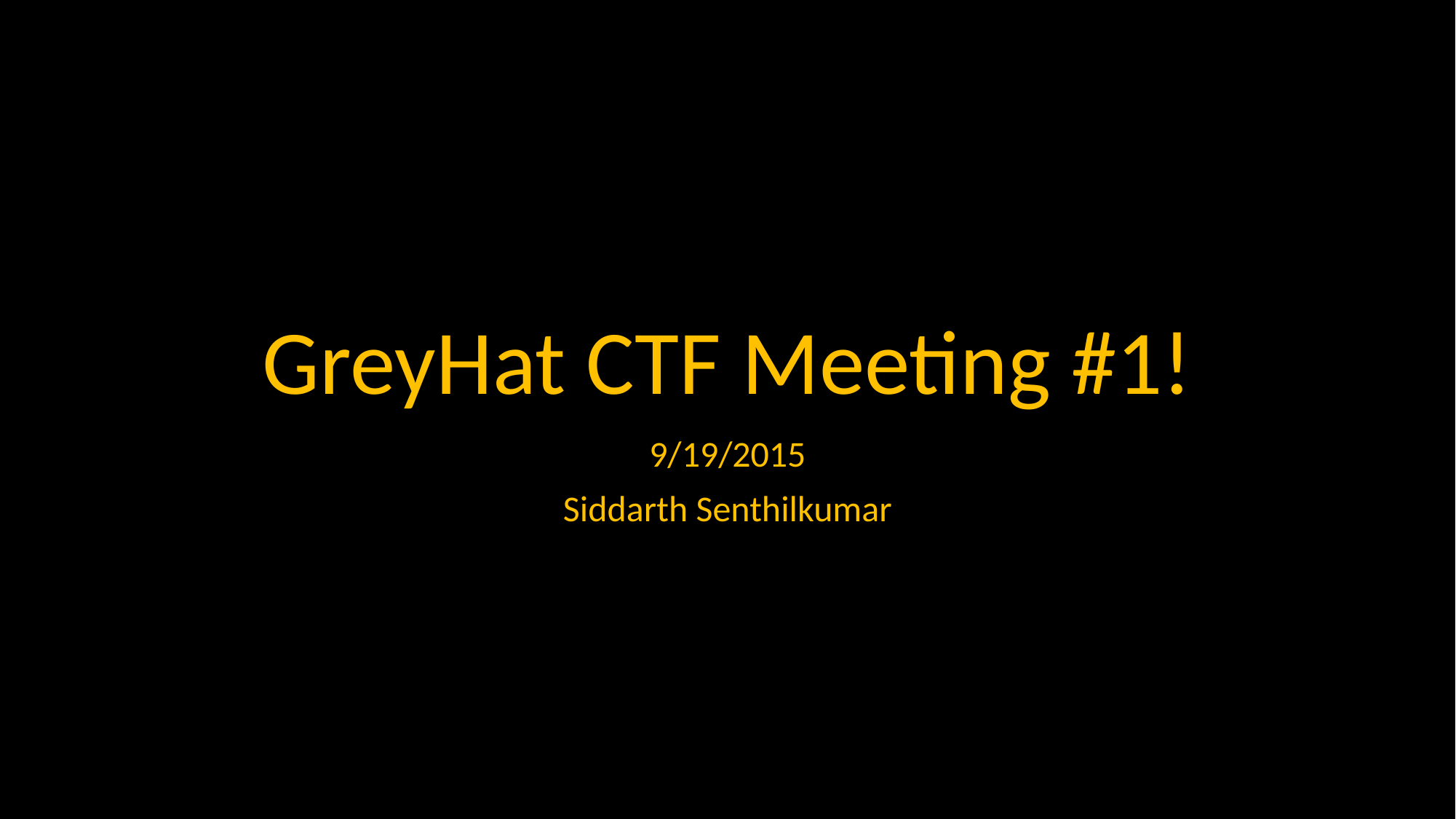

# GreyHat CTF Meeting #1!
9/19/2015
Siddarth Senthilkumar